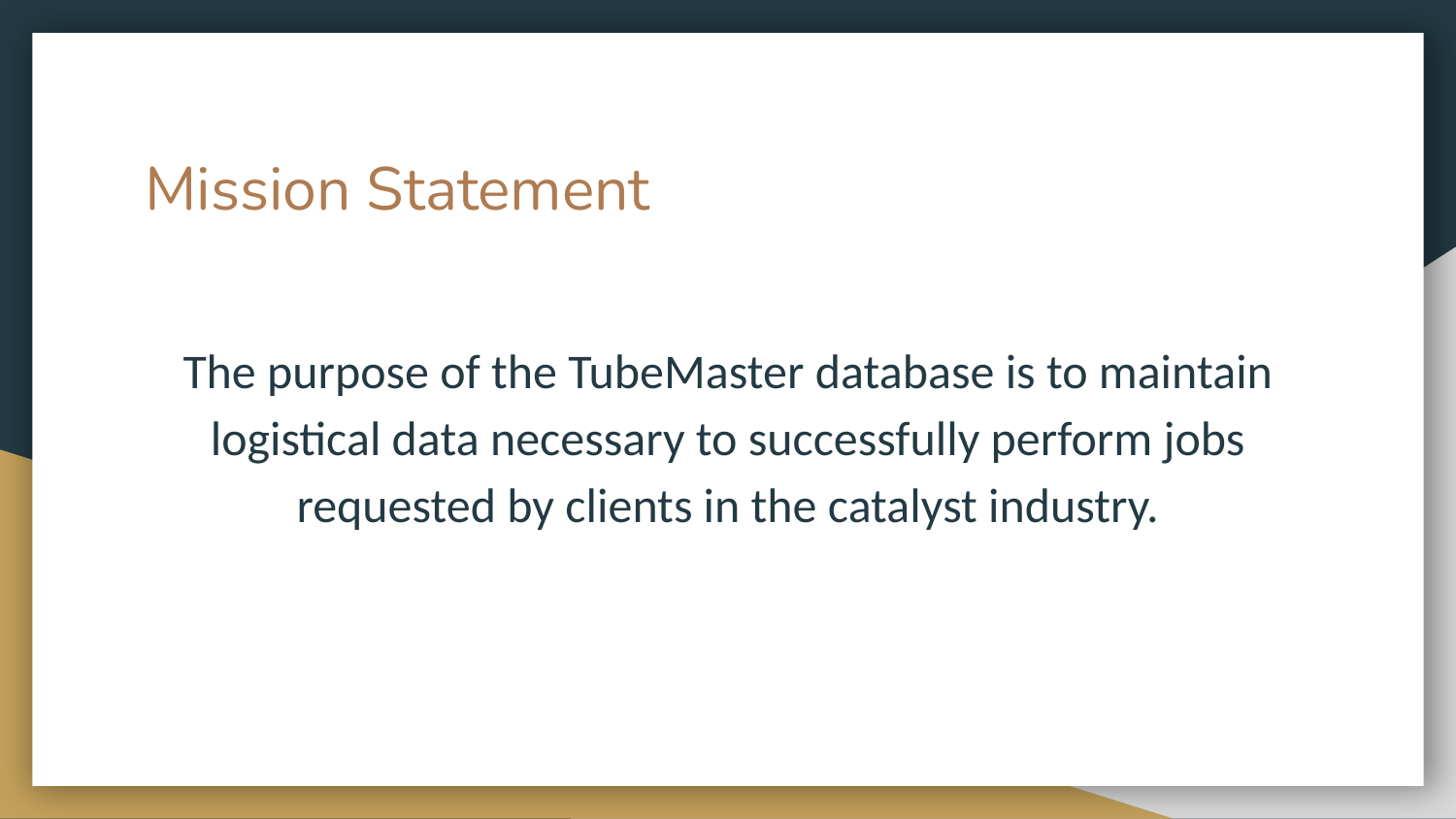

# Mission Statement
The purpose of the TubeMaster database is to maintain logistical data necessary to successfully perform jobs requested by clients in the catalyst industry.